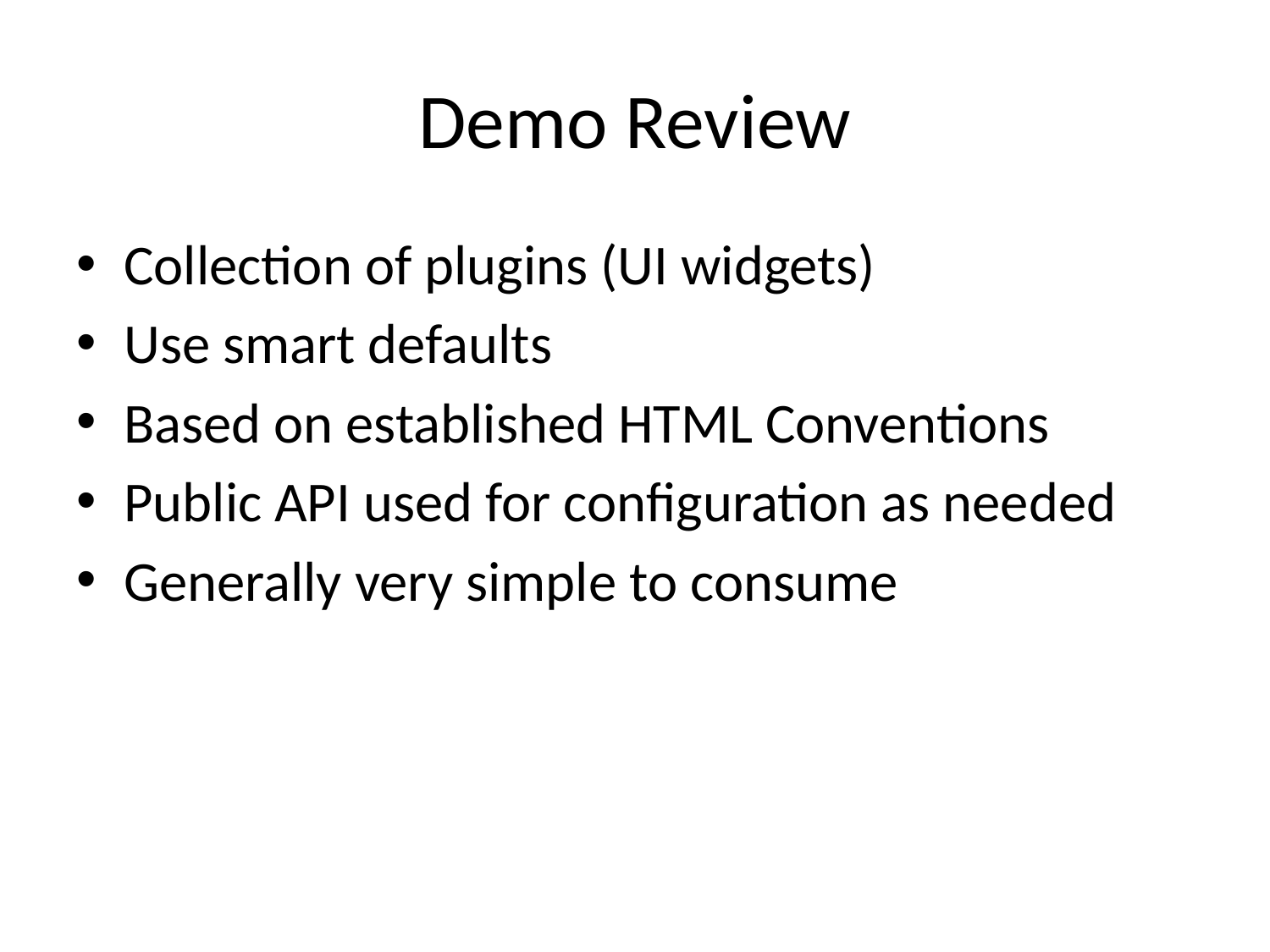

# Demo Review
Collection of plugins (UI widgets)
Use smart defaults
Based on established HTML Conventions
Public API used for configuration as needed
Generally very simple to consume